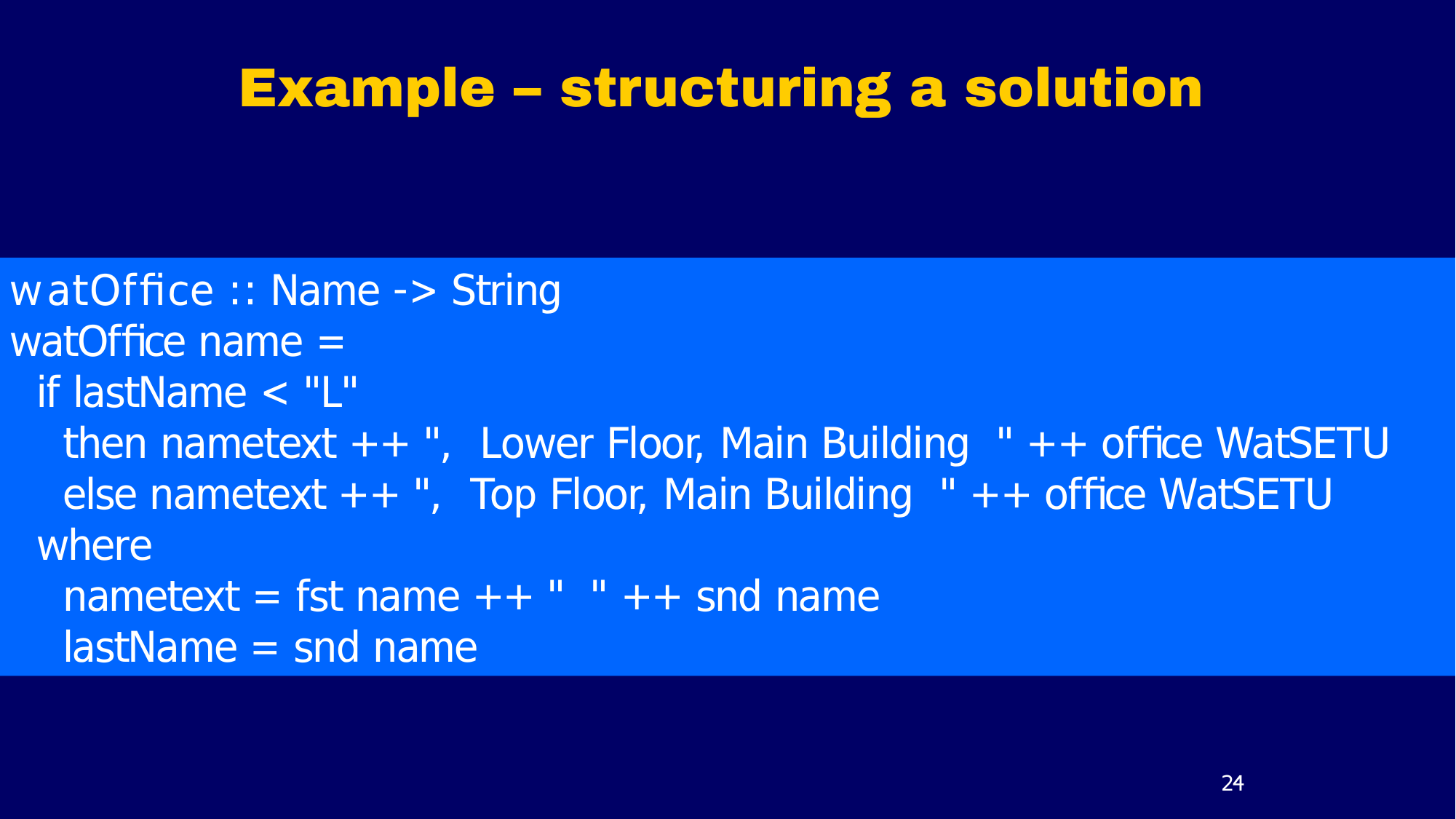

# Example – structuring a solution
watOffice :: Name -> String
watOffice name =
  if lastName < "L"
    then nametext ++ ",  Lower Floor, Main Building  " ++ office WatSETU
    else nametext ++ ",  Top Floor, Main Building  " ++ office WatSETU
  where
    nametext = fst name ++ "  " ++ snd name
    lastName = snd name
24